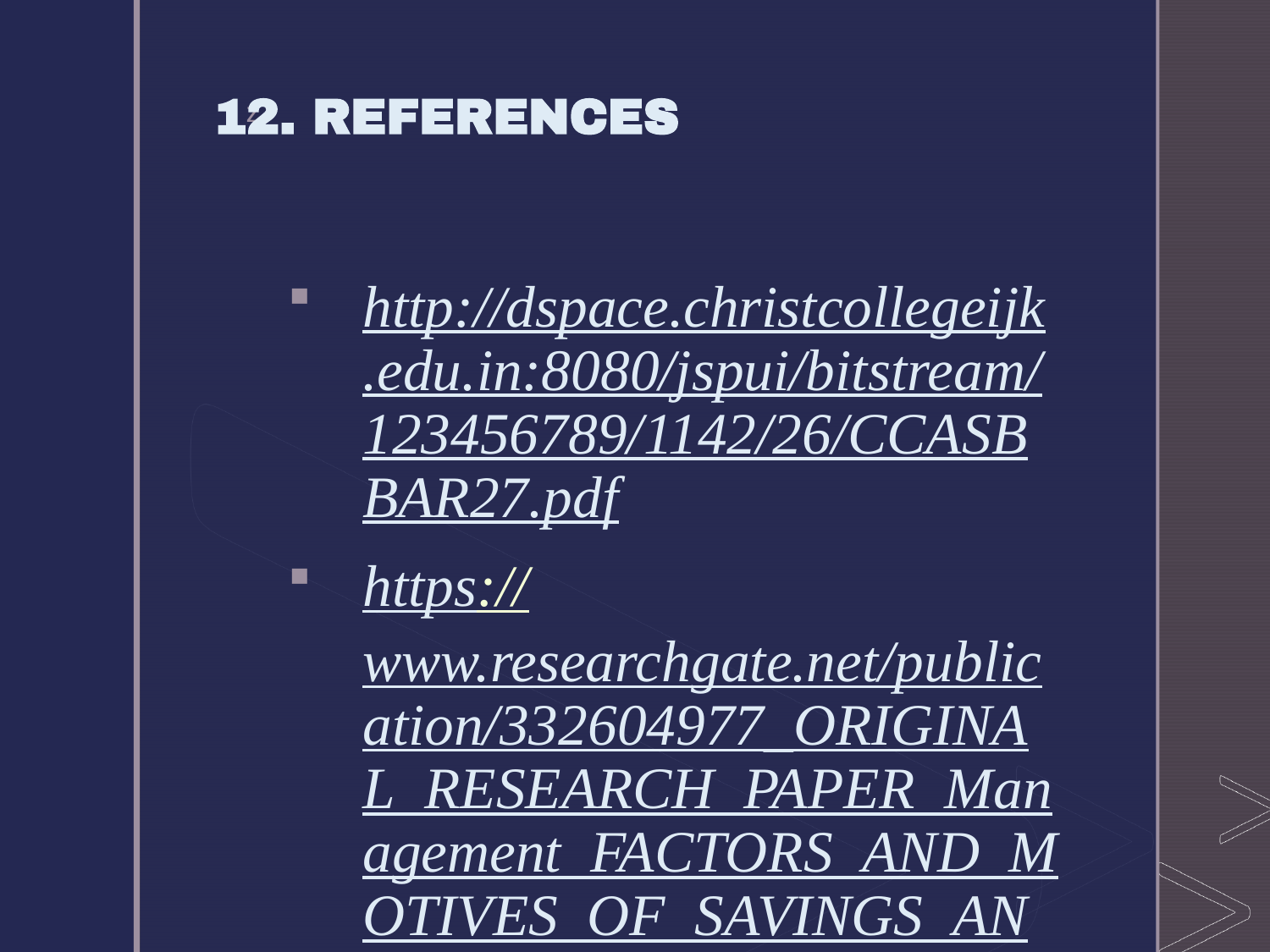

# 12. REFERENCES

http://dspace.christcollegeijk.edu.in:8080/jspui/bitstream/123456789/1142/26/CCASBBAR27.pdf
https://www.researchgate.net/publication/332604977_ORIGINAL_RESEARCH_PAPER_Management_FACTORS_AND_MOTIVES_OF_SAVINGS_AND_INVESTMENT_OF_TEACHING_FACULTY_IN_THE_AFFILIATED_COLLEGES_OF_ALAGAPPA_UNIVERSITY_KEY_WORDS_Savings_Teaching_faculty_Investment
https://papers.ssrn.com/sol3/papers.cfm?abstract_id=876874
https://www.academia.edu/22721805/A_STUDY_OF_SAVING_AND_INVESTMENT_PATTERN_OF_SALARIED_CLASS_PEOPLE_WITH_SPECIAL_REFERENCE_TO_CHANDIGARH_INDIA
https://www.researchgate.net/publication/353609113_DETERMINANTS_OF_SAVINGS_BEHAVIOUR_A_STUDY_ON_THE_RURAL_HOUSEHOLDS_OF_INDIA
https://ijrcs.org/wp-content/uploads/IJRCS201912025.pdf